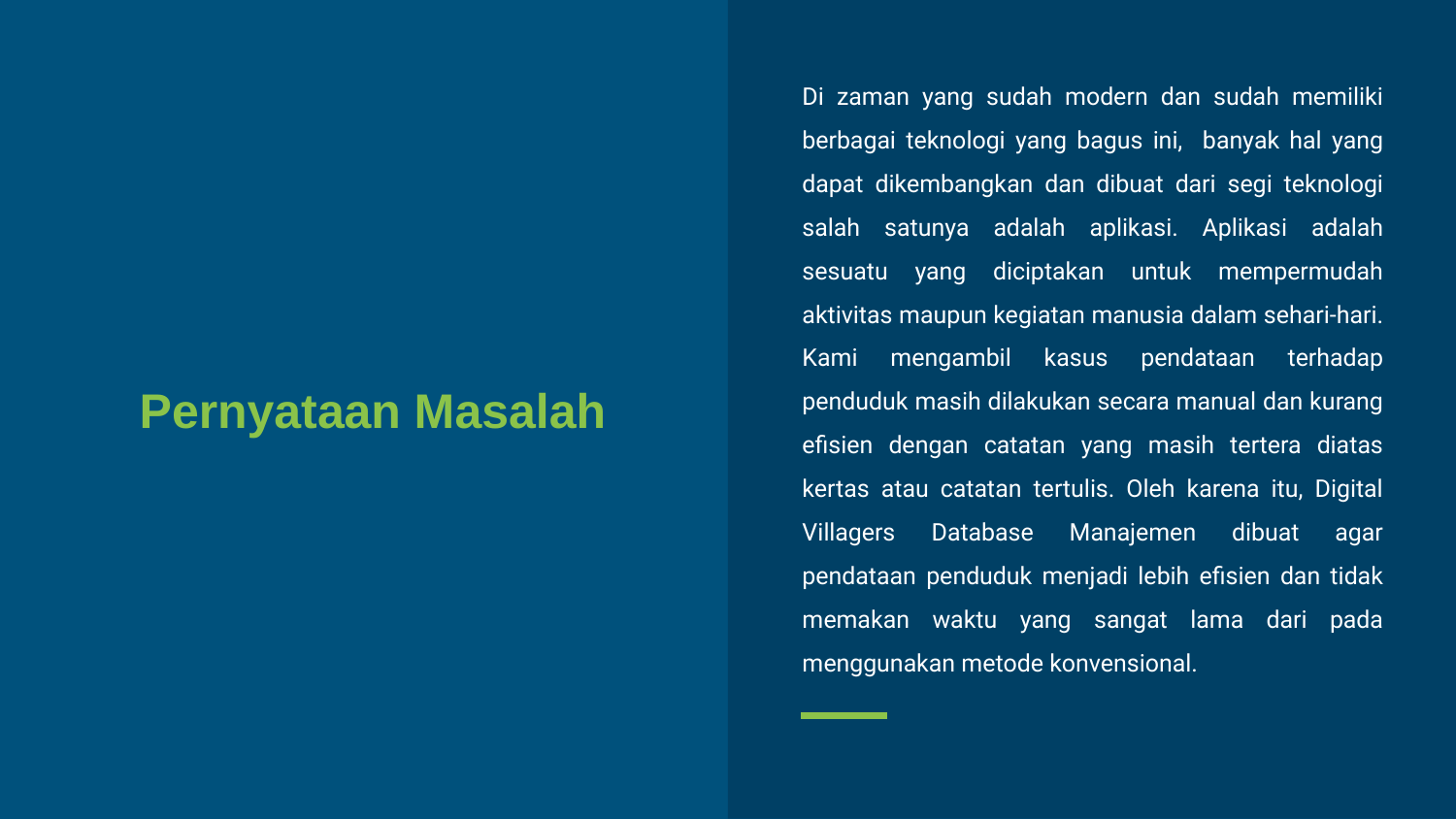

Di zaman yang sudah modern dan sudah memiliki berbagai teknologi yang bagus ini,  banyak hal yang dapat dikembangkan dan dibuat dari segi teknologi salah satunya adalah aplikasi. Aplikasi adalah sesuatu yang diciptakan untuk mempermudah aktivitas maupun kegiatan manusia dalam sehari-hari. Kami mengambil kasus pendataan terhadap penduduk masih dilakukan secara manual dan kurang efisien dengan catatan yang masih tertera diatas kertas atau catatan tertulis. Oleh karena itu, Digital Villagers Database Manajemen dibuat agar pendataan penduduk menjadi lebih efisien dan tidak memakan waktu yang sangat lama dari pada menggunakan metode konvensional.
# Pernyataan Masalah